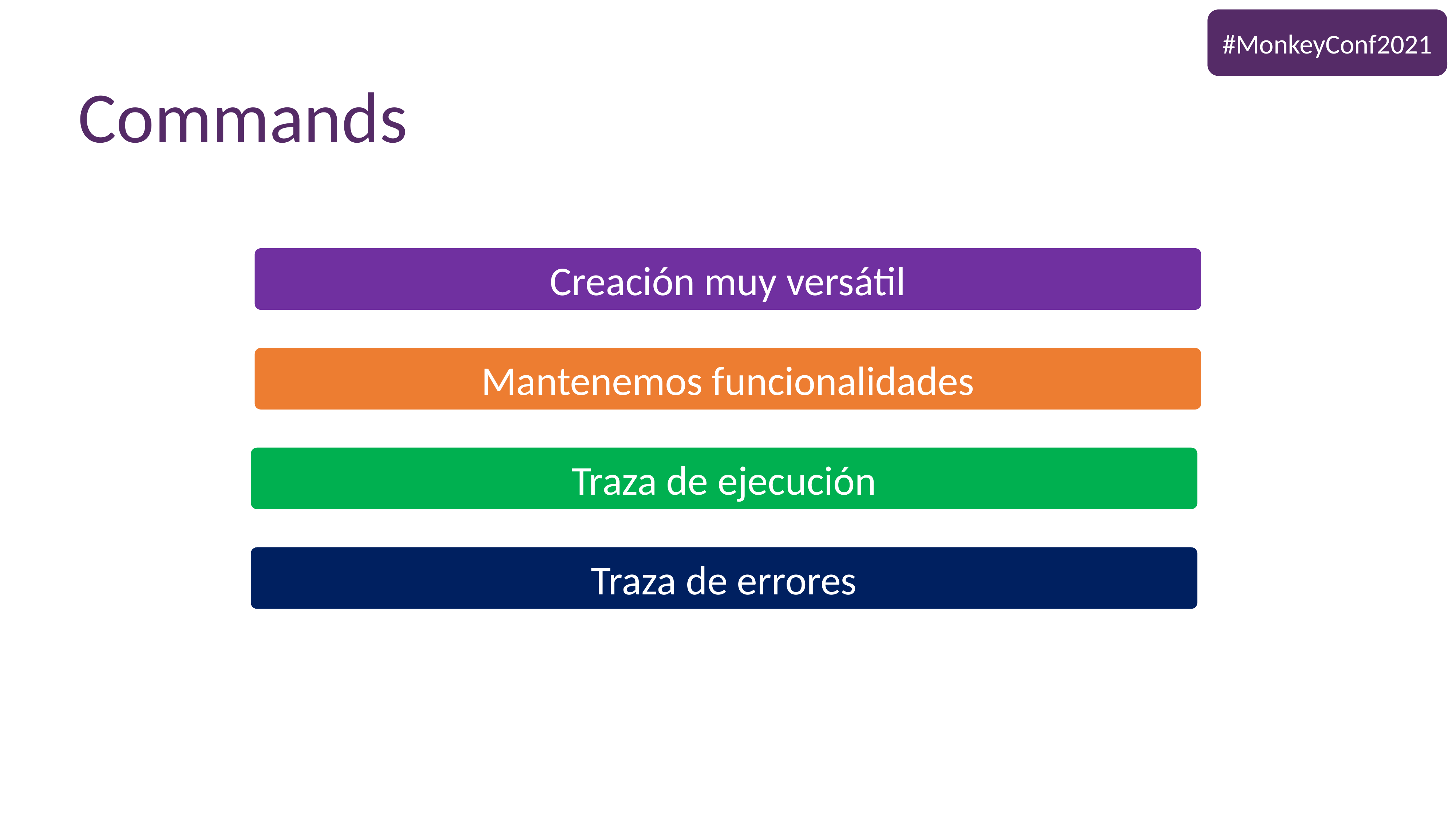

#MonkeyConf2021

# Commands
Creación muy versátil
Mantenemos funcionalidades
Traza de ejecución
Traza de errores